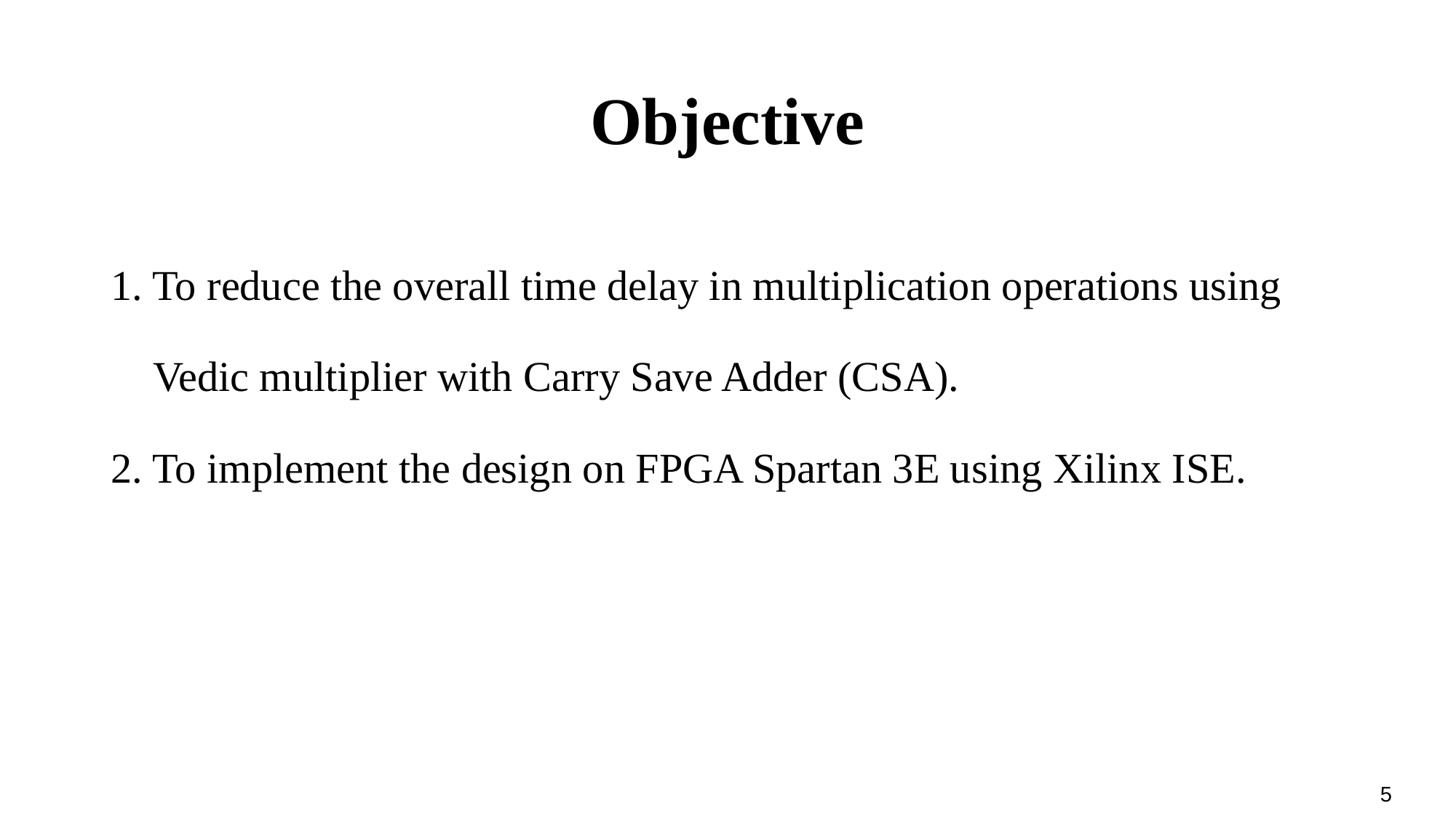

# Objective
1. To reduce the overall time delay in multiplication operations using
    Vedic multiplier with Carry Save Adder (CSA).
2. To implement the design on FPGA Spartan 3E using Xilinx ISE.

5